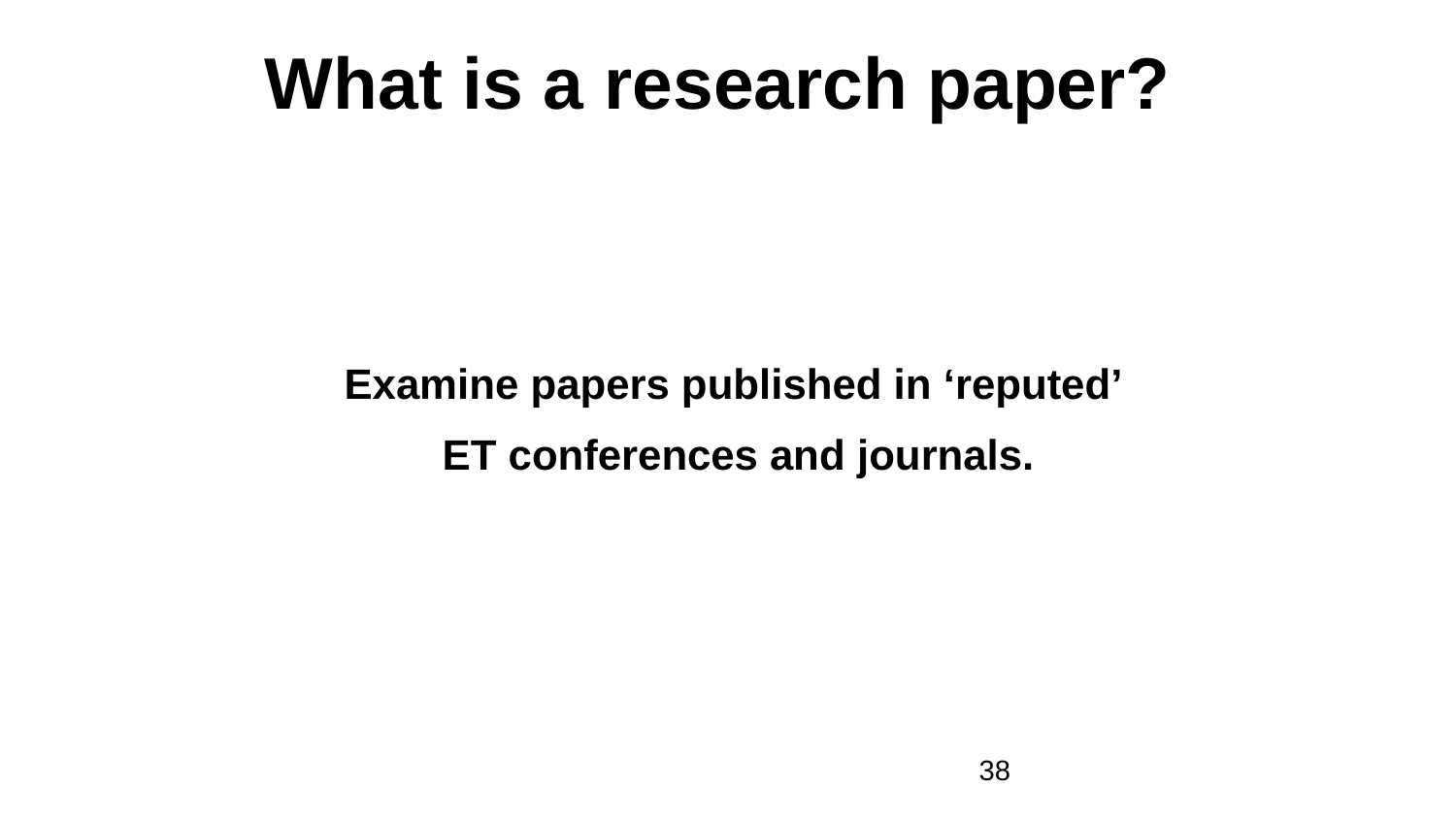

# What is a research paper?

Examine papers published in ‘reputed’
ET conferences and journals.

38